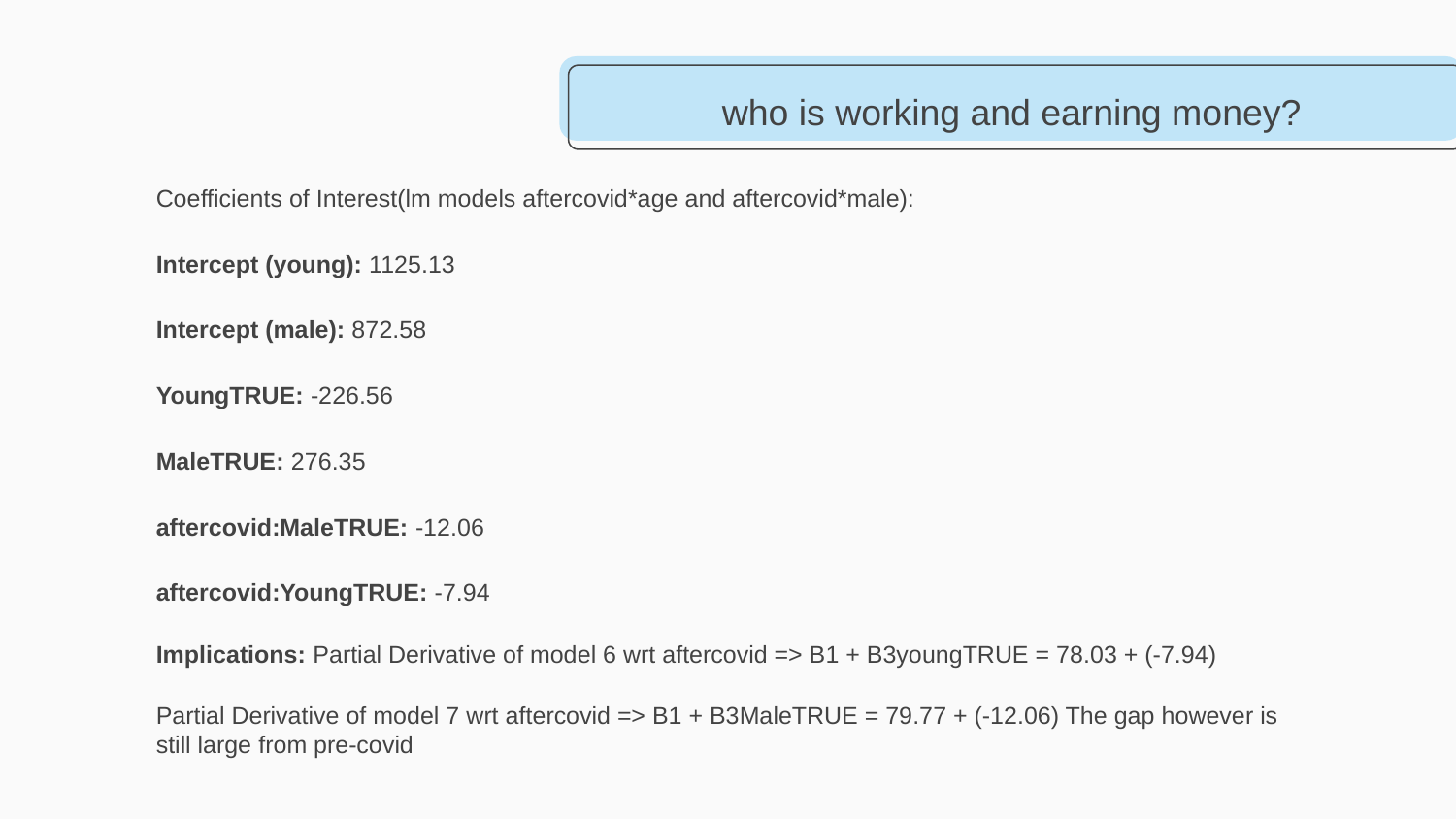

# who is working and earning money?
Coefficients of Interest(lm models aftercovid*age and aftercovid*male):
Intercept (young): 1125.13
Intercept (male): 872.58
YoungTRUE: -226.56
MaleTRUE: 276.35
aftercovid:MaleTRUE: -12.06
aftercovid:YoungTRUE: -7.94
Implications: Partial Derivative of model 6 wrt aftercovid => B1 + B3youngTRUE = 78.03 + (-7.94)
Partial Derivative of model 7 wrt aftercovid => B1 + B3MaleTRUE = 79.77 + (-12.06) The gap however is still large from pre-covid